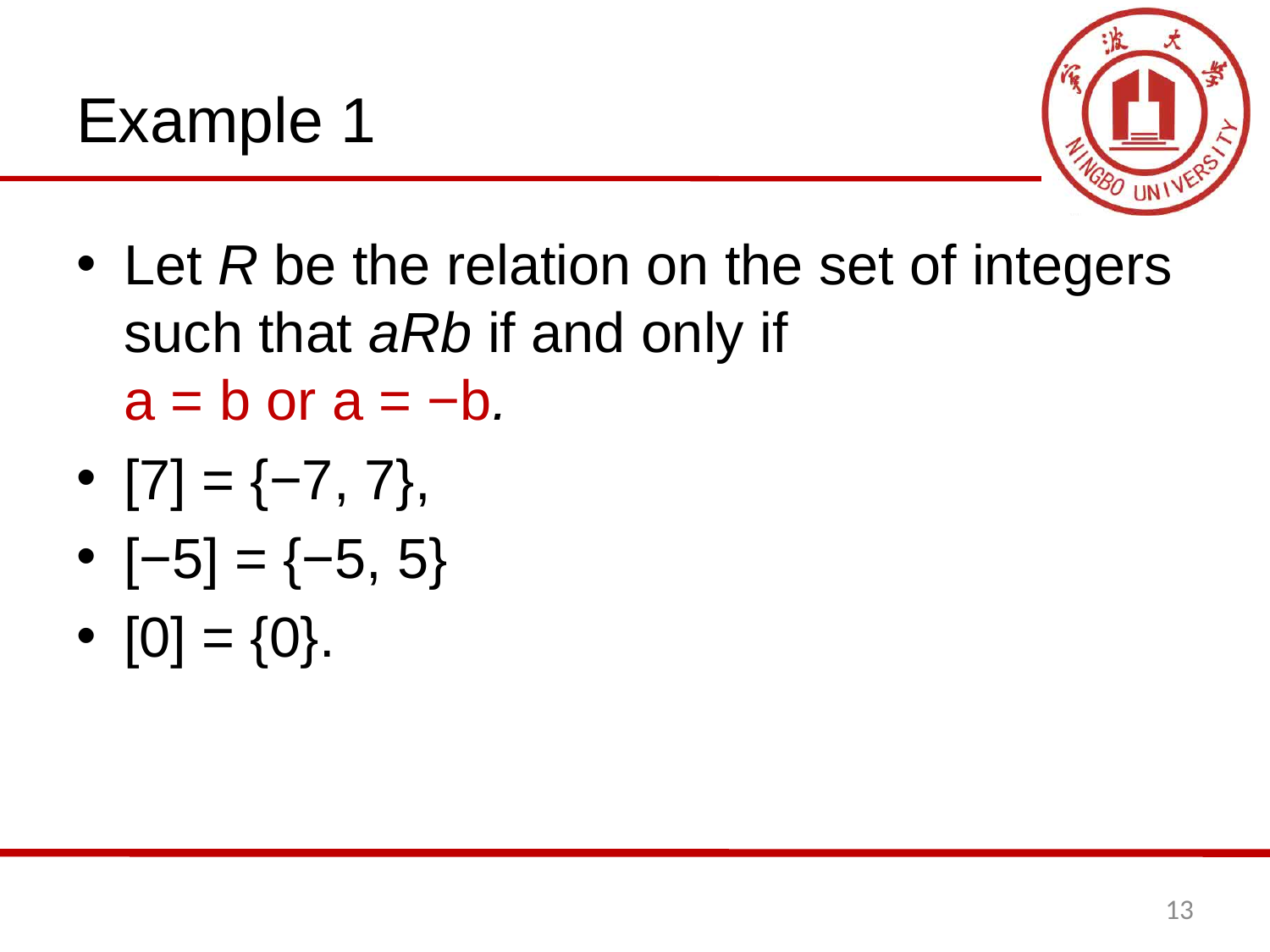

# Example 1
Let R be the relation on the set of integers such that aRb if and only if
a = b or a = −b.
[7] = {−7, 7},
[−5] = {−5, 5}
[0] = {0}.

13